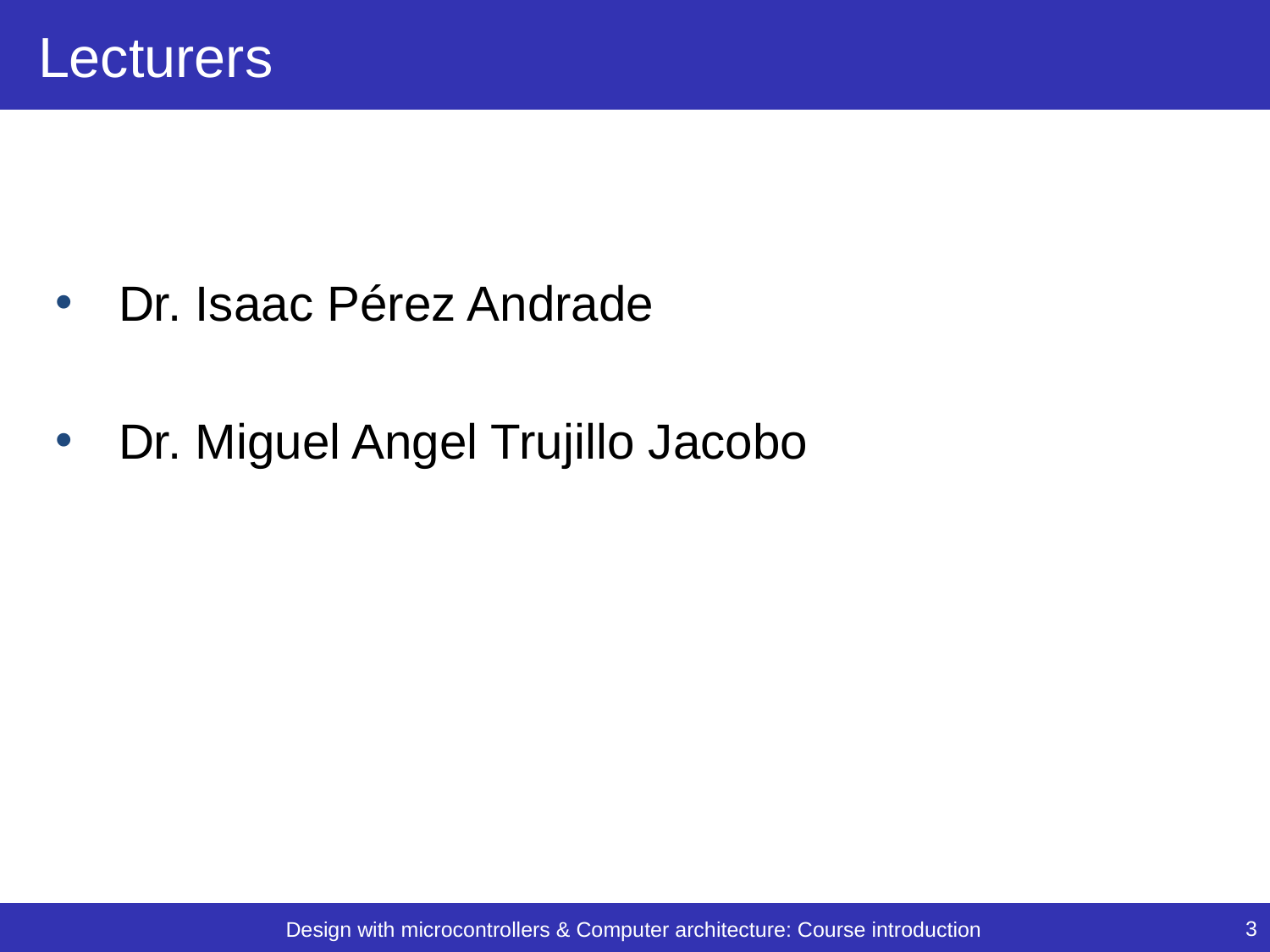

# Lecturers

Dr. Isaac Pérez Andrade

Dr. Miguel Angel Trujillo Jacobo
3